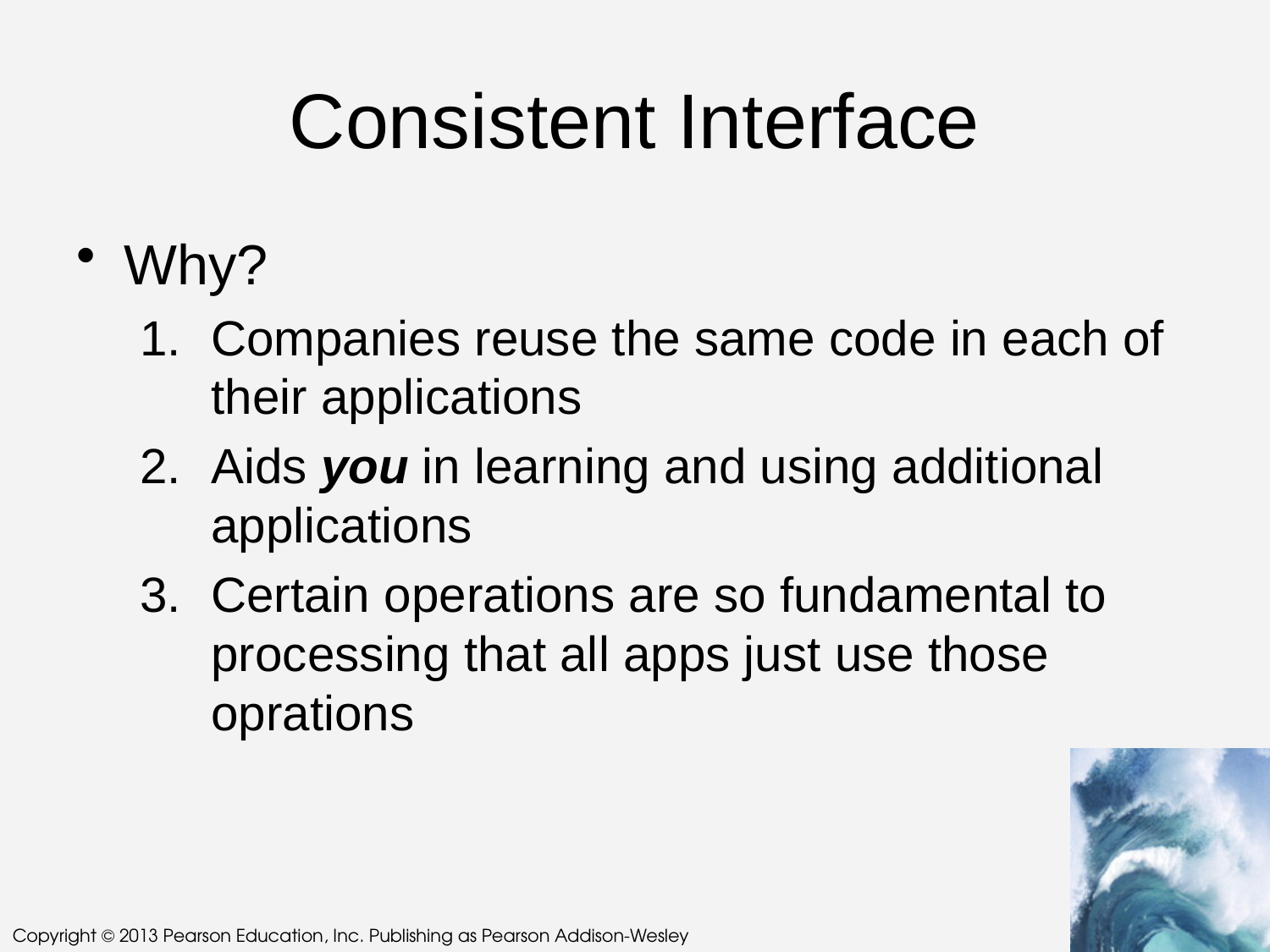

# Consistent Interface
Why?
Companies reuse the same code in each of their applications
Aids you in learning and using additional applications
Certain operations are so fundamental to processing that all apps just use those oprations